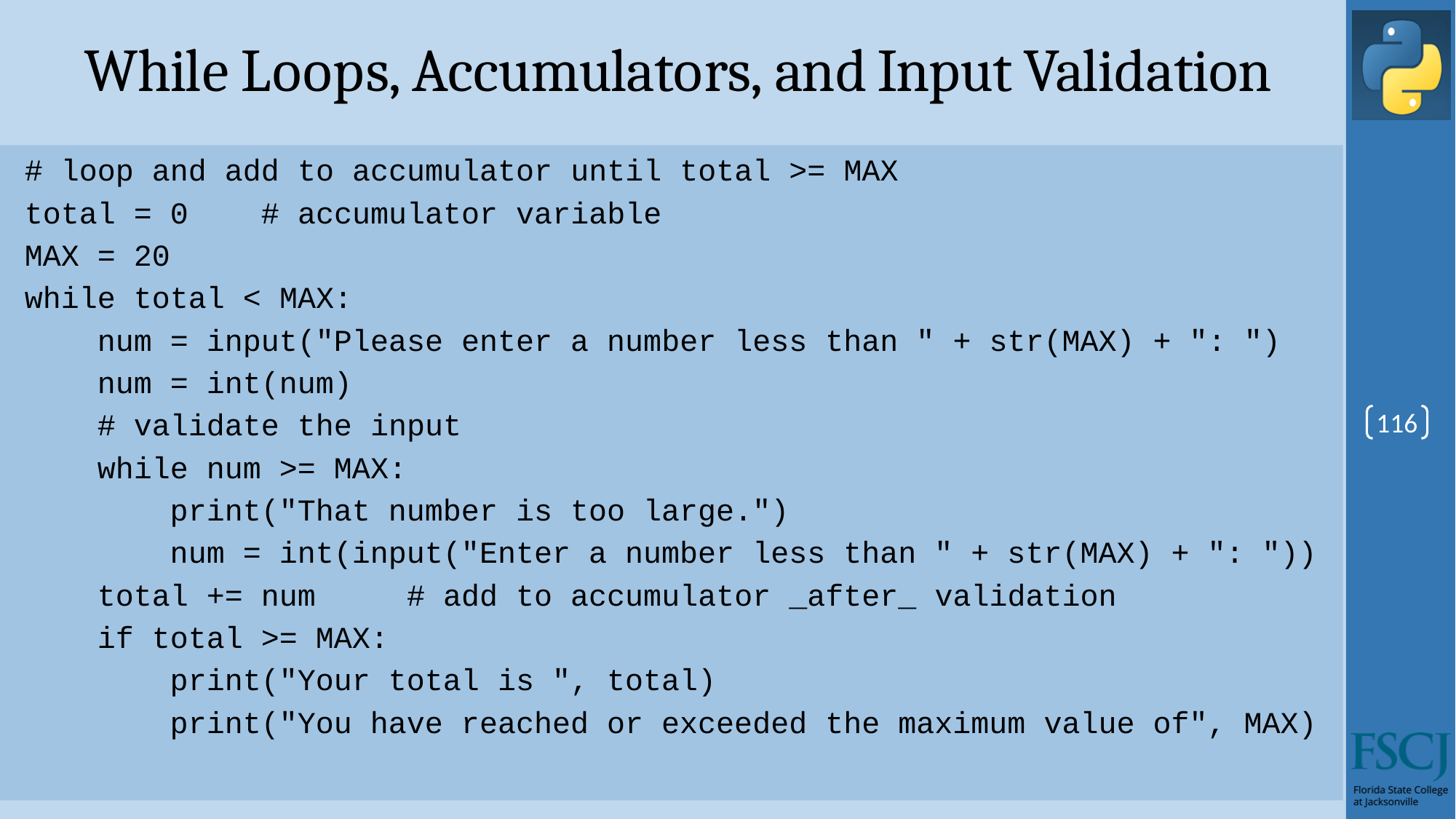

# While Loops, Accumulators, and Input Validation
# loop and add to accumulator until total >= MAX
total = 0    # accumulator variable
MAX = 20
while total < MAX:
    num = input("Please enter a number less than " + str(MAX) + ": ")
    num = int(num)
    # validate the input
    while num >= MAX:
        print("That number is too large.")
        num = int(input("Enter a number less than " + str(MAX) + ": "))
    total += num     # add to accumulator _after_ validation
    if total >= MAX:
        print("Your total is ", total)
        print("You have reached or exceeded the maximum value of", MAX)
116